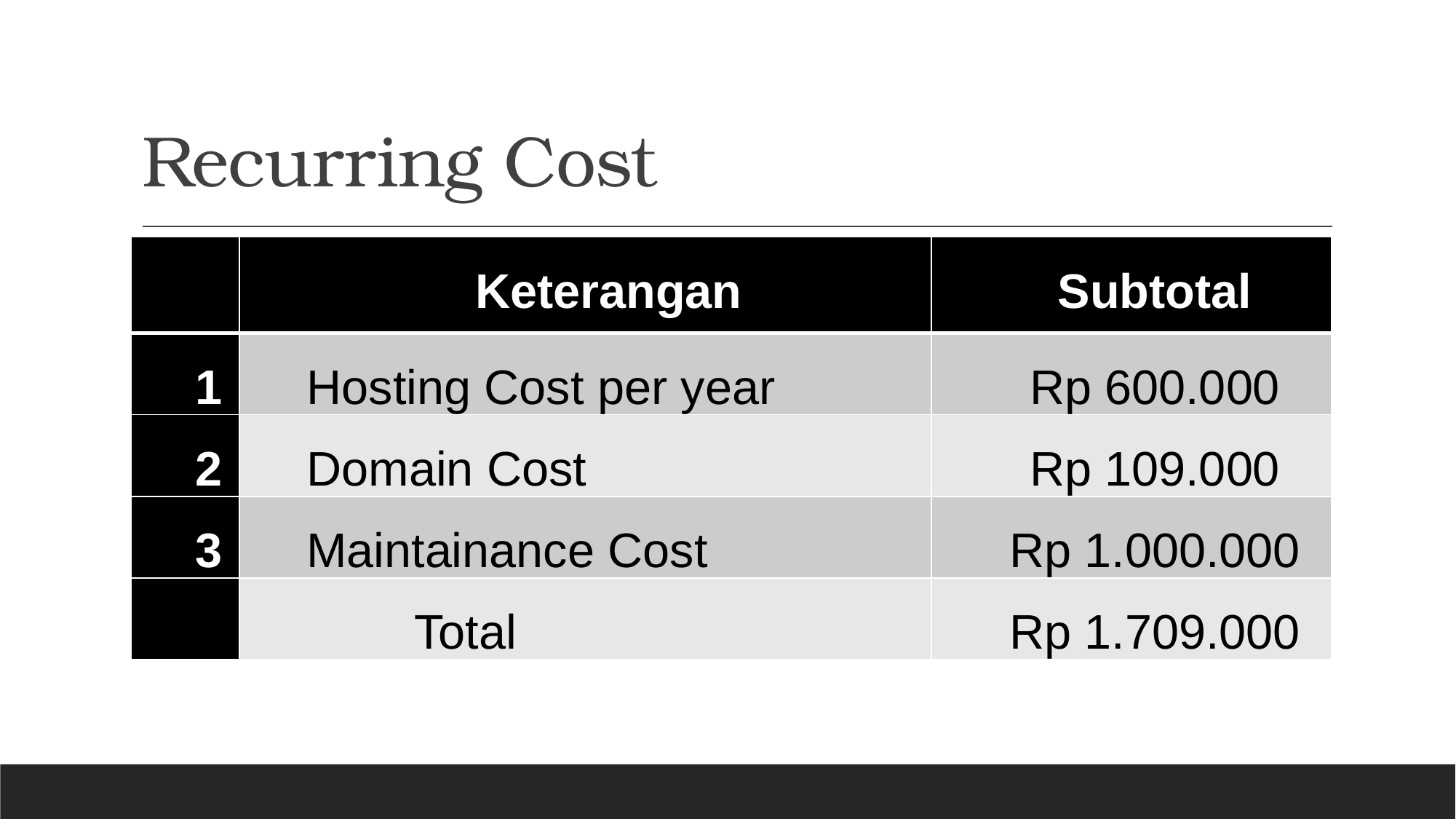

# Recurring Cost
|  | Keterangan | Subtotal |
| --- | --- | --- |
| 1 | Hosting Cost per year | Rp 600.000 |
| 2 | Domain Cost | Rp 109.000 |
| 3 | Maintainance Cost | Rp 1.000.000 |
|  | Total | Rp 1.709.000 |